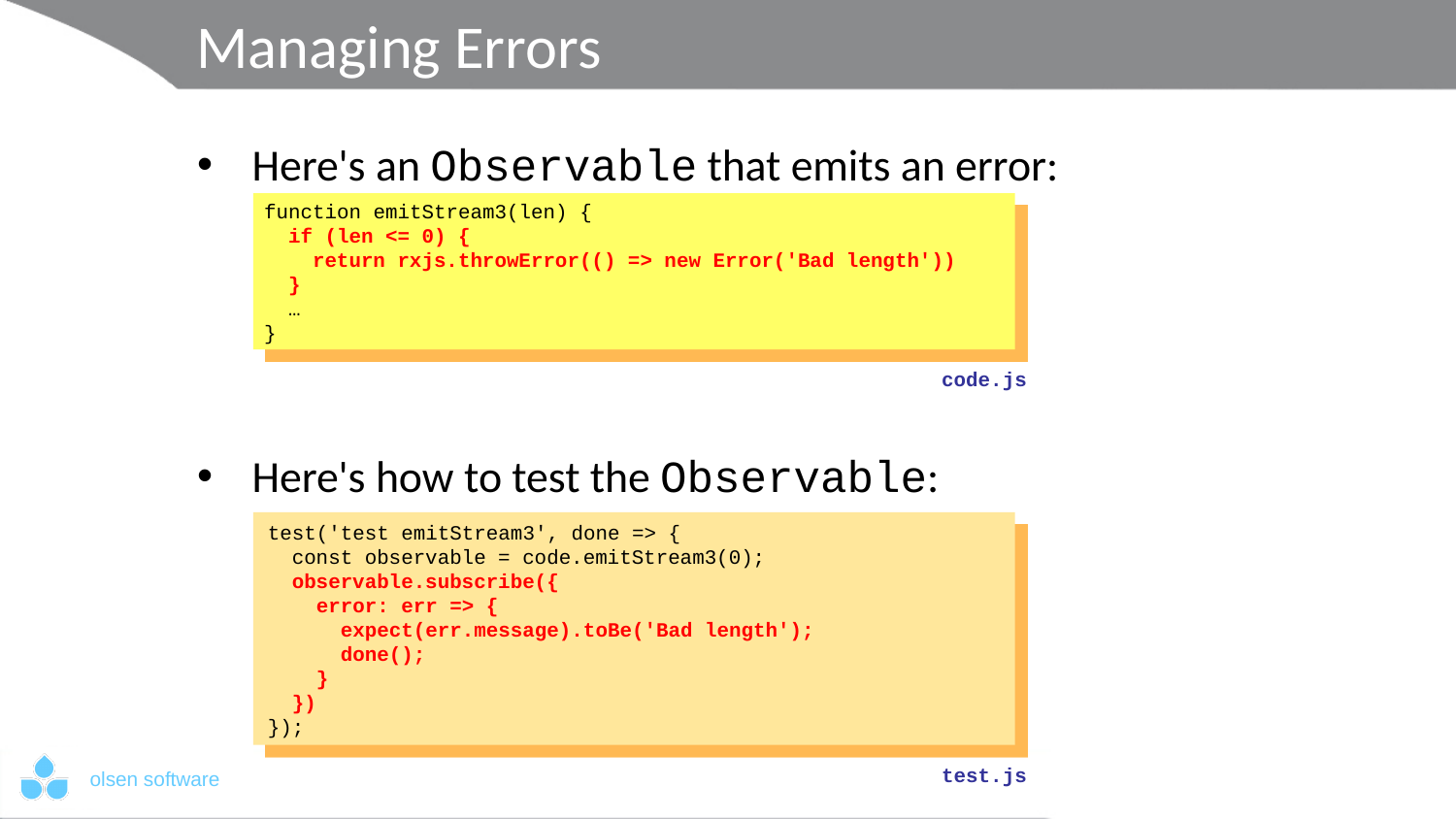

# Managing Errors
Here's an Observable that emits an error:

Here's how to test the Observable:
function emitStream3(len) {
  if (len <= 0) {
    return rxjs.throwError(() => new Error('Bad length'))
  }
  …
}
code.js
test('test emitStream3', done => {
  const observable = code.emitStream3(0);
  observable.subscribe({
    error: err => {
      expect(err.message).toBe('Bad length');
      done();
    }
  })
});
test.js